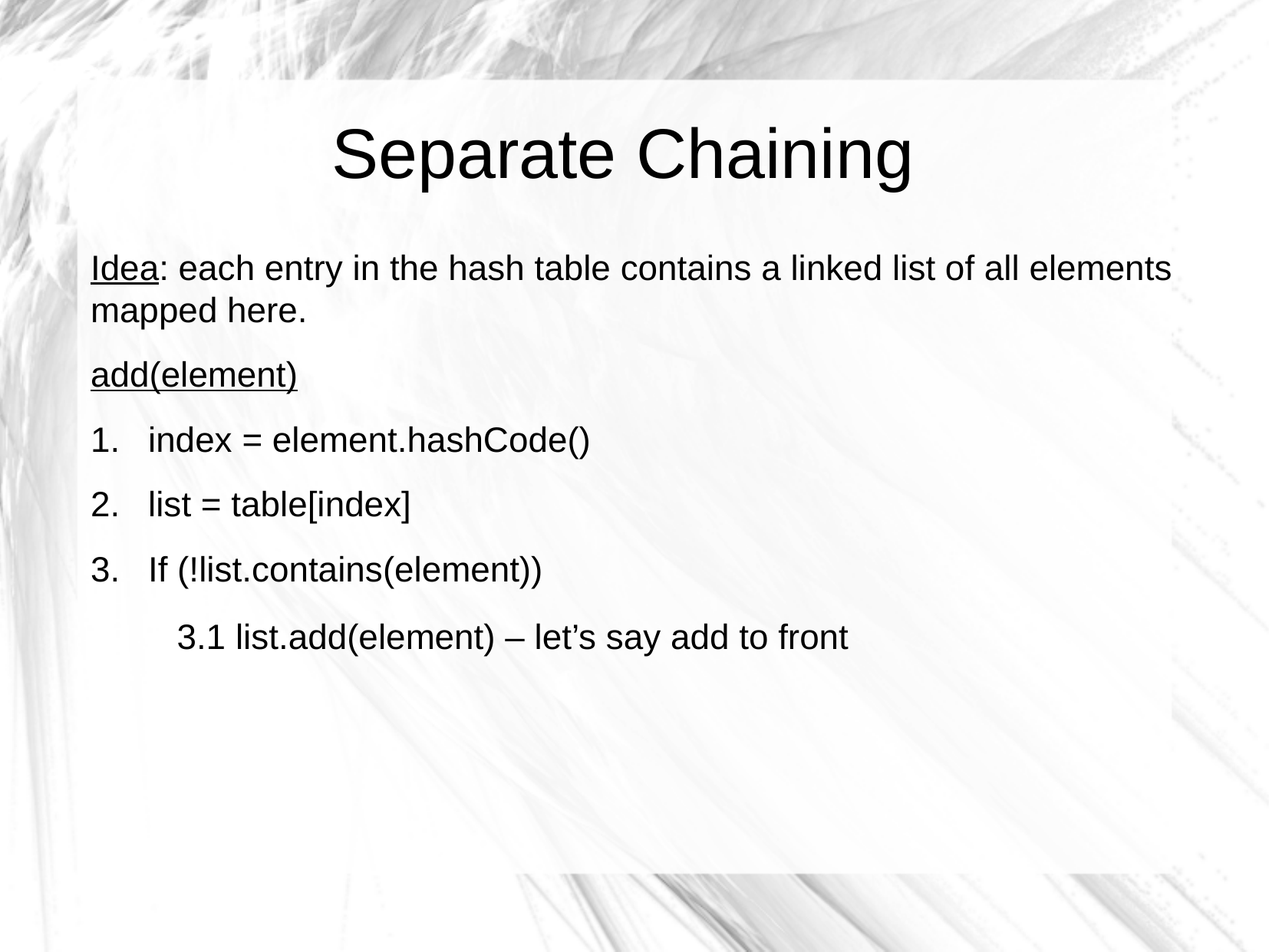

Separate Chaining
Idea: each entry in the hash table contains a linked list of all elements mapped here.
add(element)
index = element.hashCode()
list = table[index]
If (!list.contains(element))
3.1 list.add(element) – let’s say add to front